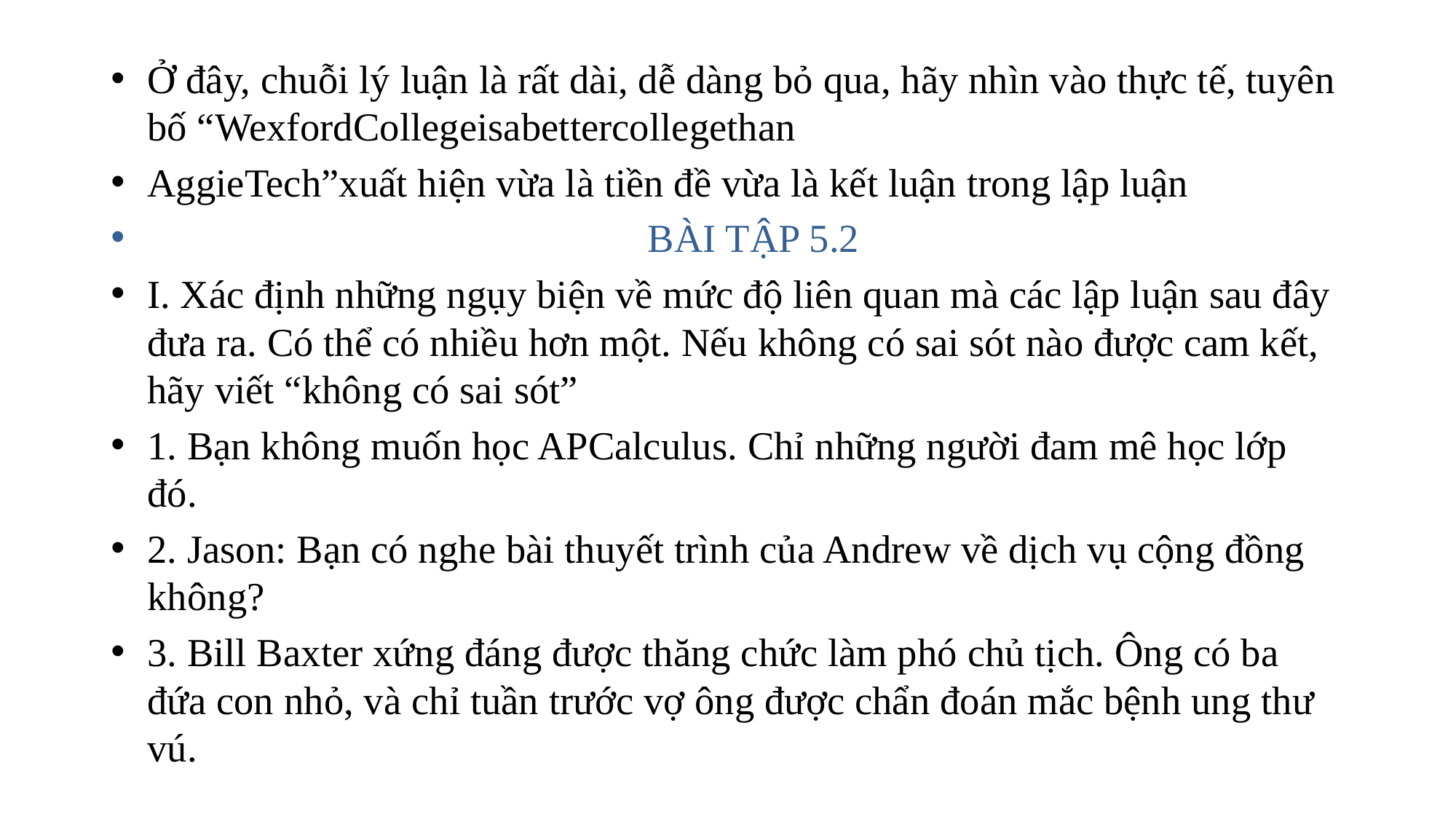

Ở đây, chuỗi lý luận là rất dài, dễ dàng bỏ qua, hãy nhìn vào thực tế, tuyên bố “WexfordCollegeisabettercollegethan
AggieTech”xuất hiện vừa là tiền đề vừa là kết luận trong lập luận
                                                  BÀI TẬP 5.2
I. Xác định những ngụy biện về mức độ liên quan mà các lập luận sau đây đưa ra. Có thể có nhiều hơn một. Nếu không có sai sót nào được cam kết, hãy viết “không có sai sót”
1. Bạn không muốn học APCalculus. Chỉ những người đam mê học lớp đó.
2. Jason: Bạn có nghe bài thuyết trình của Andrew về dịch vụ cộng đồng không?
3. Bill Baxter xứng đáng được thăng chức làm phó chủ tịch. Ông có ba đứa con nhỏ, và chỉ tuần trước vợ ông được chẩn đoán mắc bệnh ung thư vú.